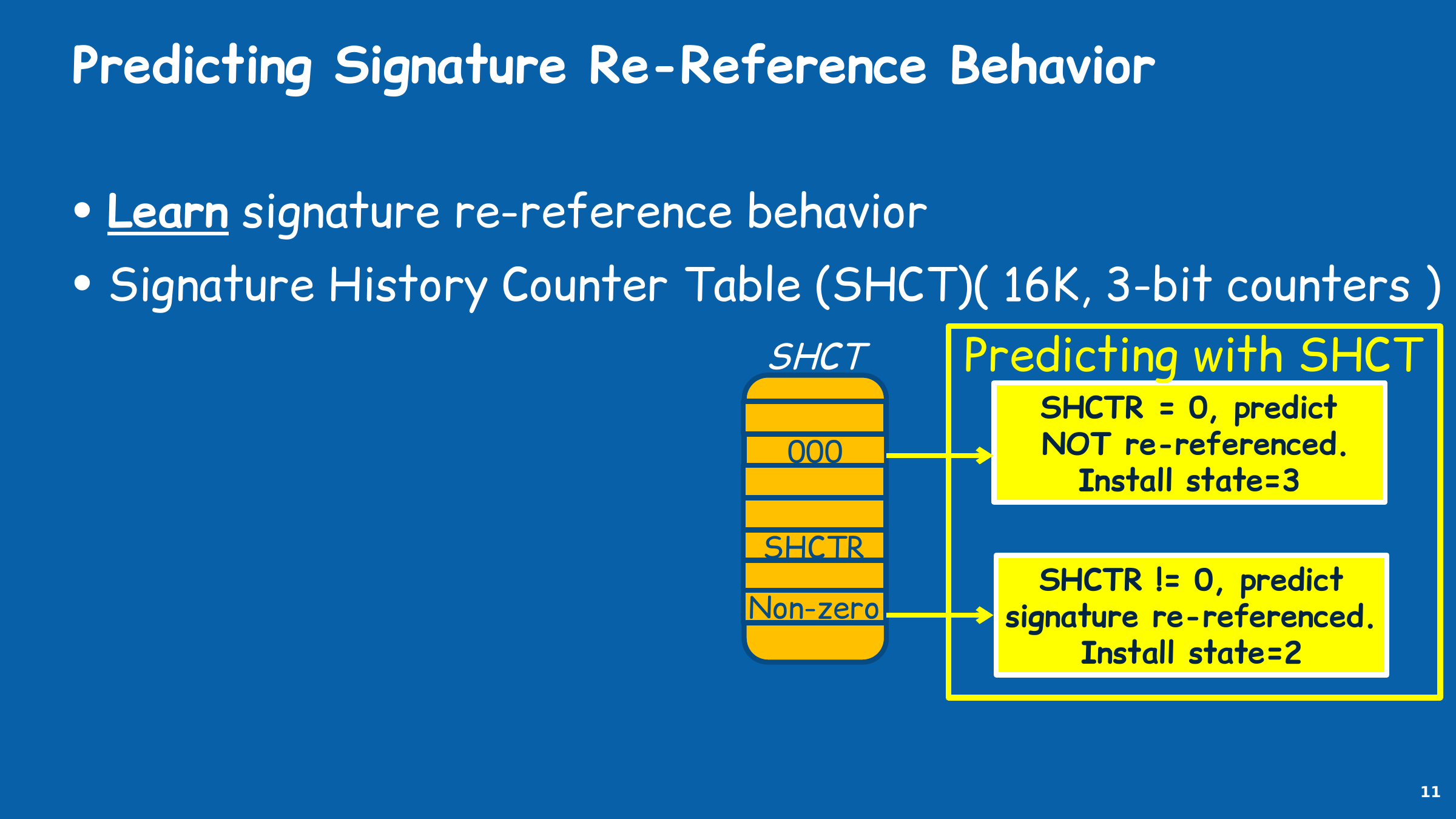

# Predicting Signature Re-Reference Behavior
Learn signature re-reference behavior
Signature History Counter Table (SHCT)( 16K, 3-bit counters )
Predicting with SHCT

SHCT

SHCTR = 0, predict
 NOT re-referenced.
Install state=3

000

SHCTR
SHCTR != 0, predict
signature re-referenced.
Install state=2

Non-zero
11